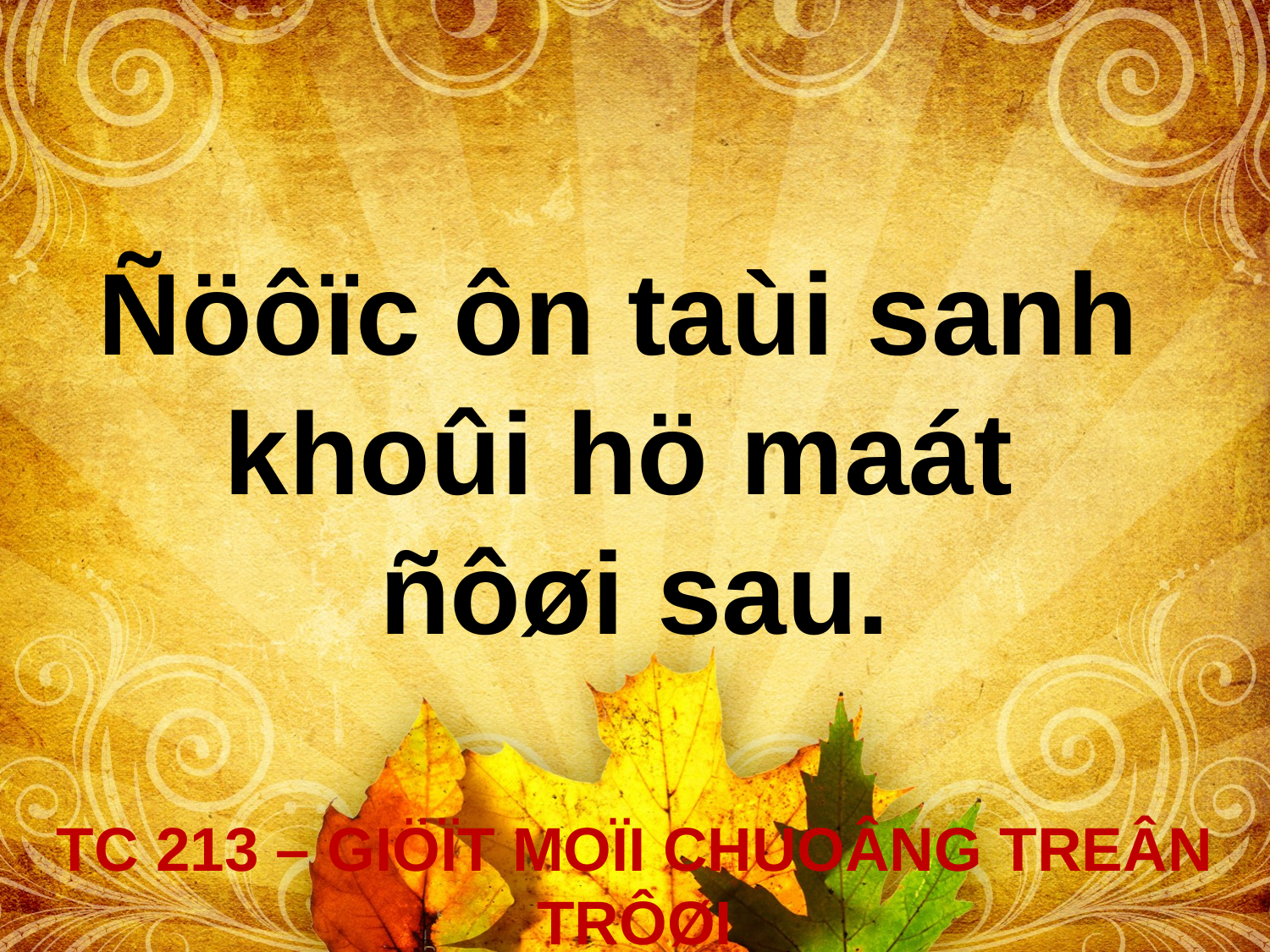

Ñöôïc ôn taùi sanh
khoûi hö maát
ñôøi sau.
TC 213 – GIÖÏT MOÏI CHUOÂNG TREÂN TRÔØI